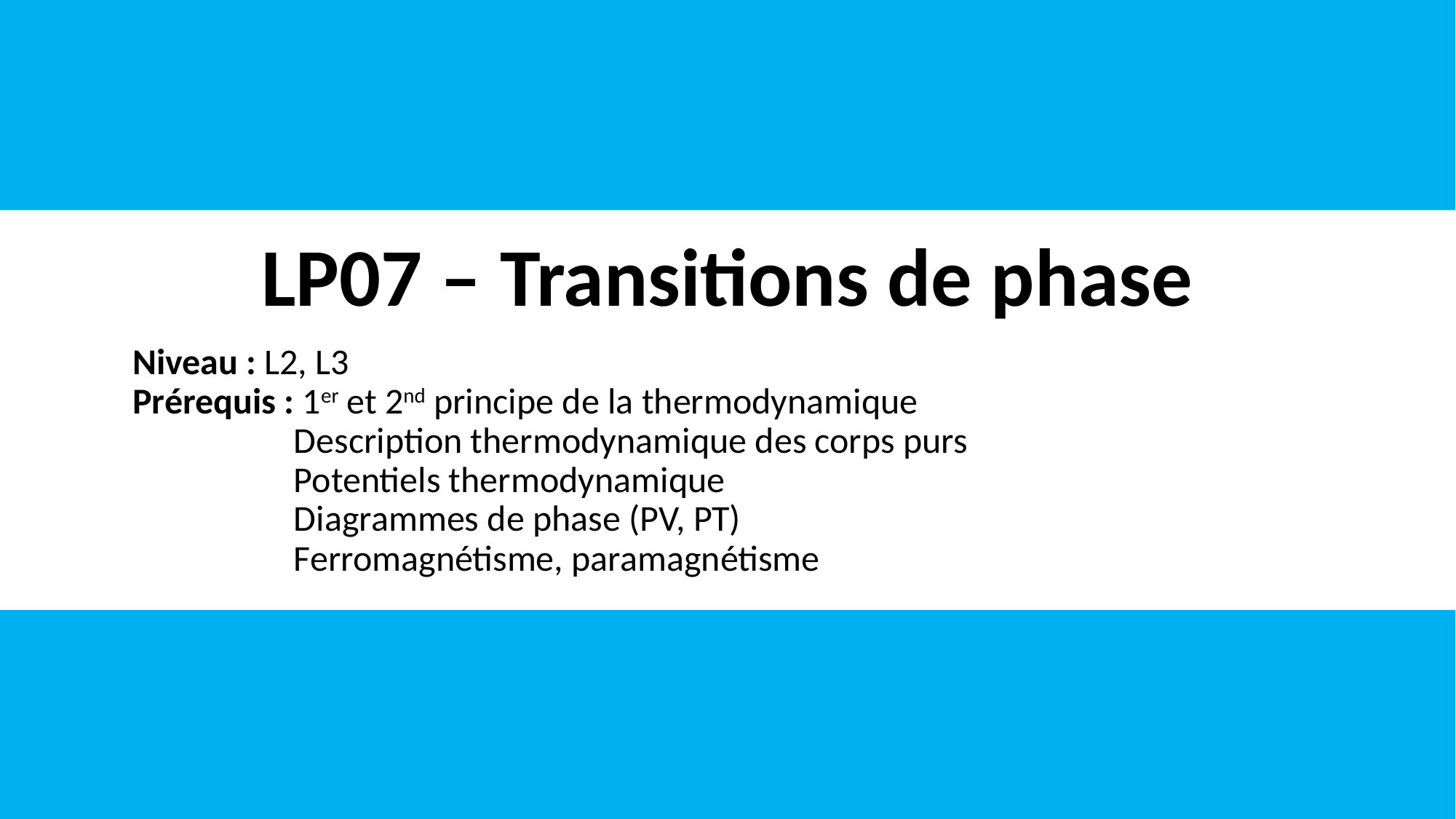

# LP07 – Transitions de phase
Niveau : L2, L3
Prérequis : 1er et 2nd principe de la thermodynamique
Description thermodynamique des corps purs
Potentiels thermodynamique
Diagrammes de phase (PV, PT)
Ferromagnétisme, paramagnétisme